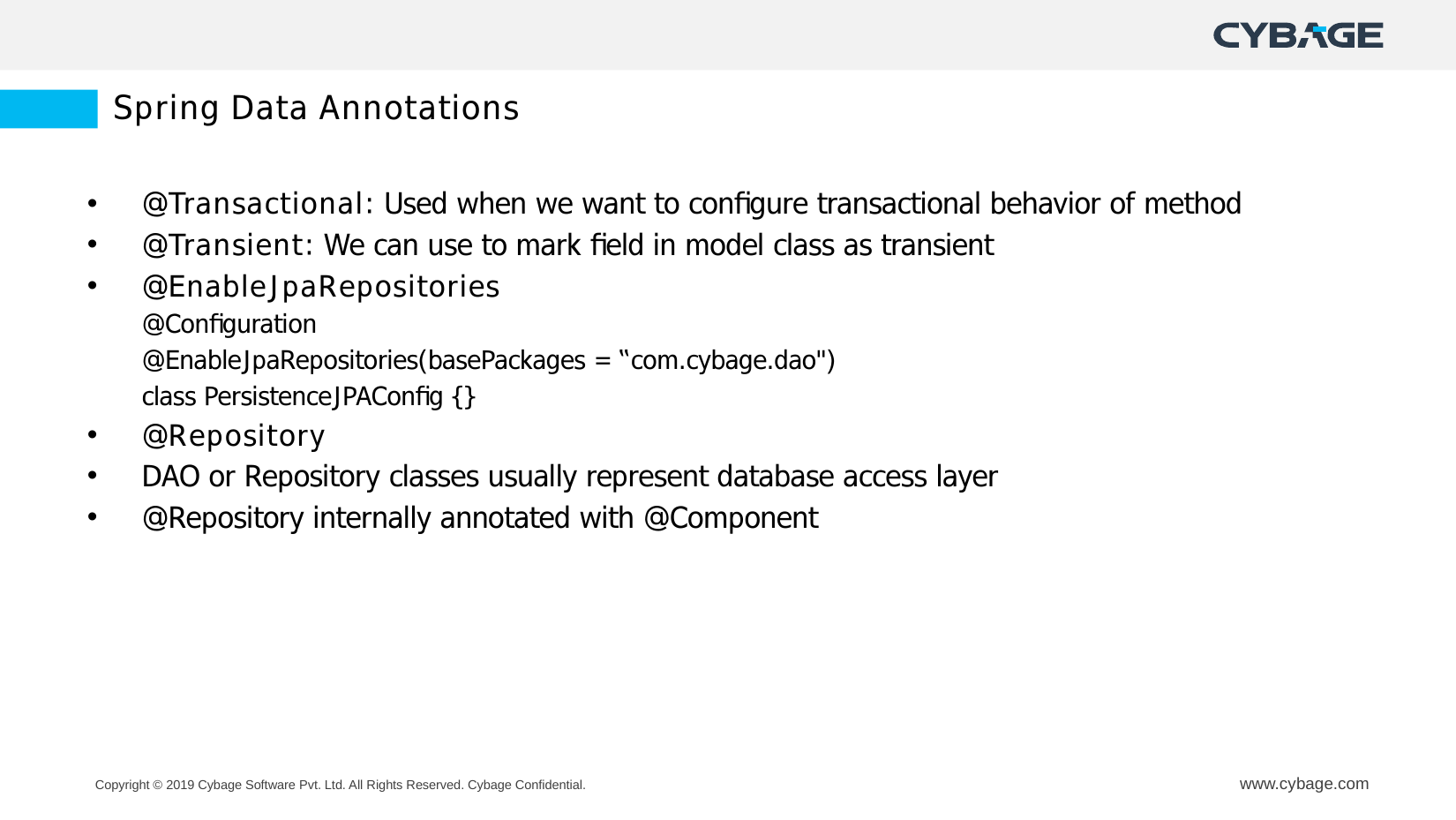

# Spring Data Annotations
@Transactional: Used when we want to configure transactional behavior of method
@Transient: We can use to mark field in model class as transient
@EnableJpaRepositories
@Configuration
@EnableJpaRepositories(basePackages = “com.cybage.dao")
class PersistenceJPAConfig {}
@Repository
DAO or Repository classes usually represent database access layer
@Repository internally annotated with @Component